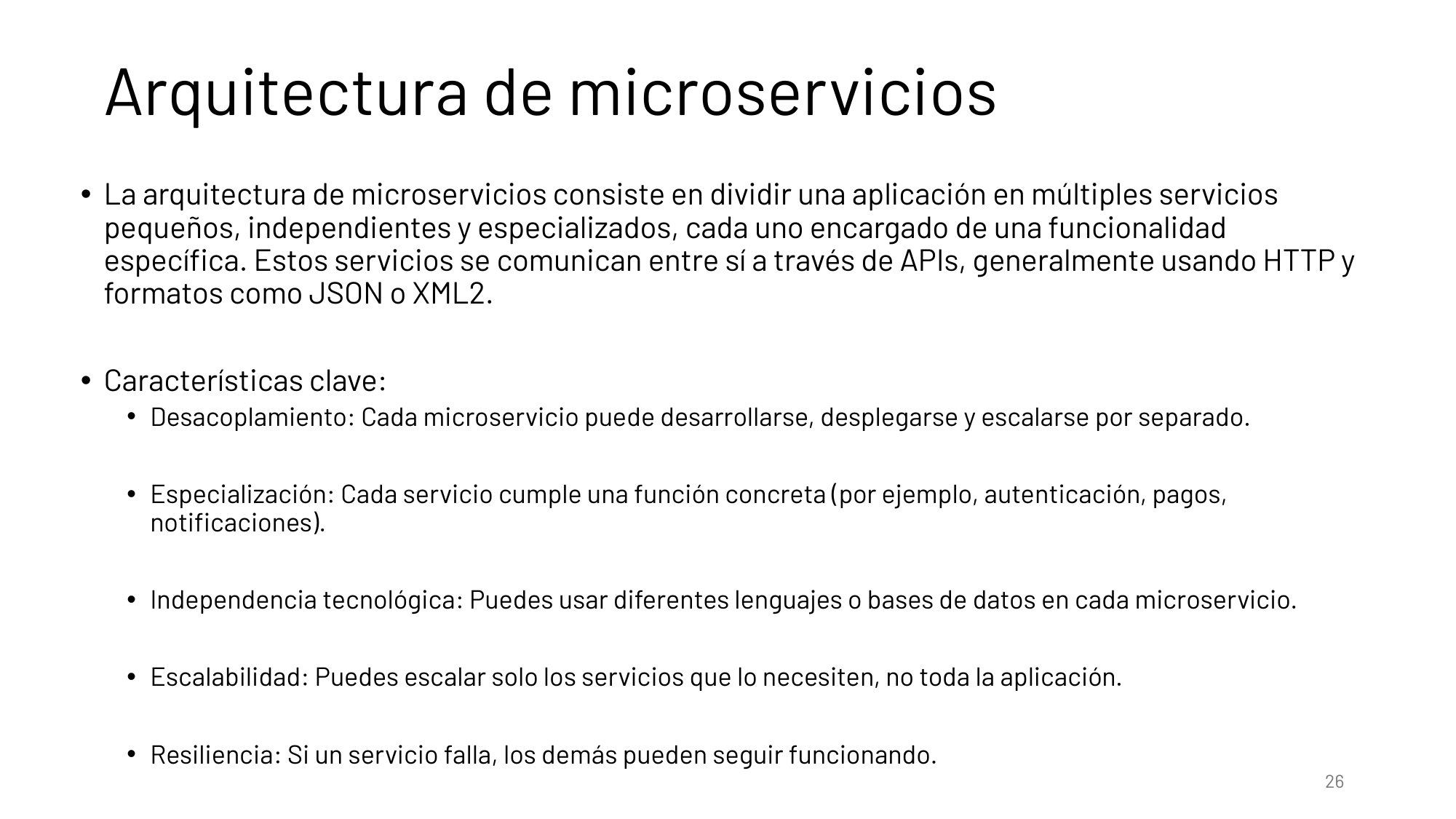

# Arquitectura de microservicios
La arquitectura de microservicios consiste en dividir una aplicación en múltiples servicios pequeños, independientes y especializados, cada uno encargado de una funcionalidad específica. Estos servicios se comunican entre sí a través de APIs, generalmente usando HTTP y formatos como JSON o XML2.

Características clave:
Desacoplamiento: Cada microservicio puede desarrollarse, desplegarse y escalarse por separado.

Especialización: Cada servicio cumple una función concreta (por ejemplo, autenticación, pagos, notificaciones).

Independencia tecnológica: Puedes usar diferentes lenguajes o bases de datos en cada microservicio.

Escalabilidad: Puedes escalar solo los servicios que lo necesiten, no toda la aplicación.

Resiliencia: Si un servicio falla, los demás pueden seguir funcionando.

26